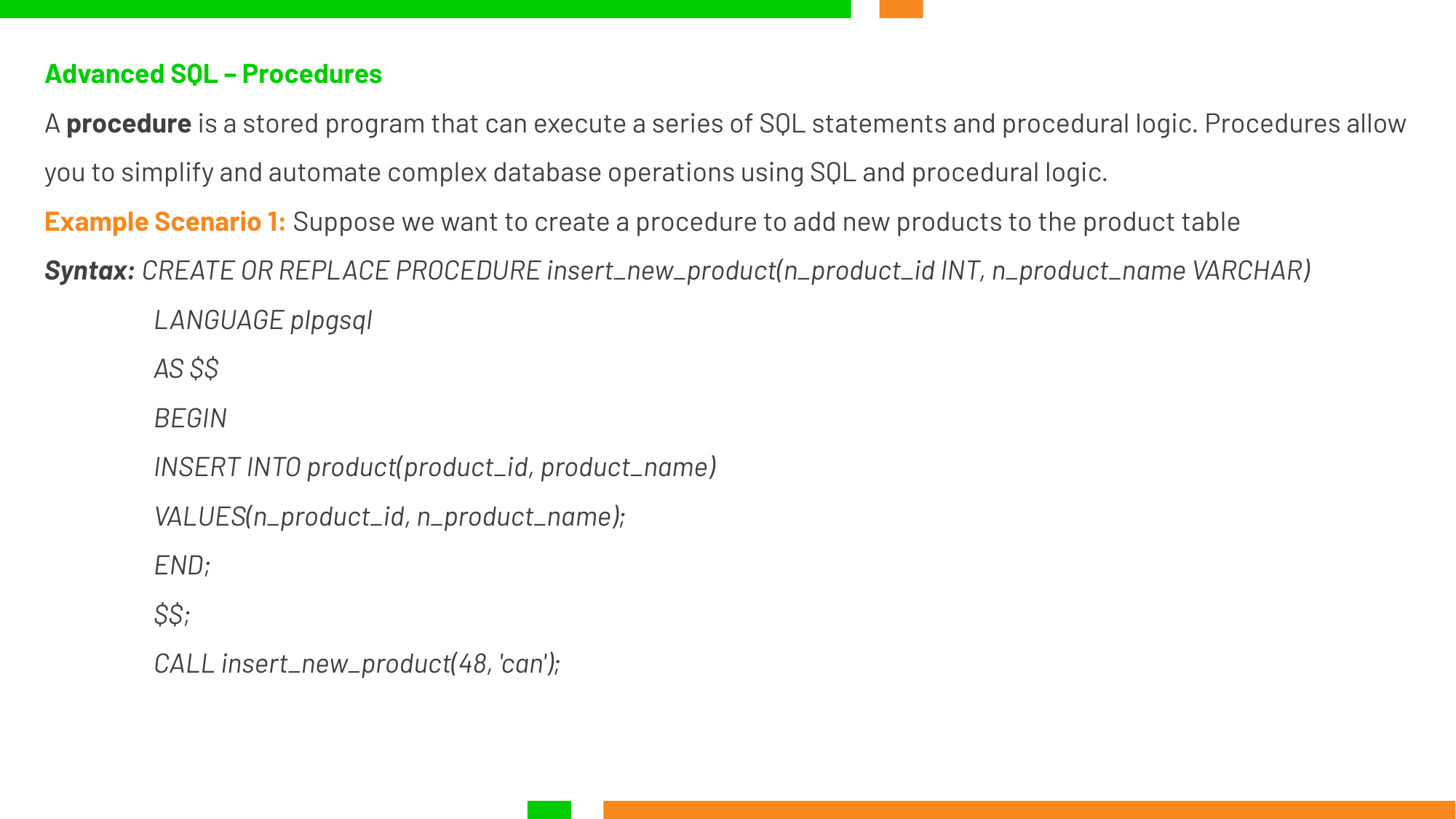

Advanced SQL – Procedures
A procedure is a stored program that can execute a series of SQL statements and procedural logic. Procedures allow you to simplify and automate complex database operations using SQL and procedural logic.
Example Scenario 1: Suppose we want to create a procedure to add new products to the product table
Syntax: CREATE OR REPLACE PROCEDURE insert_new_product(n_product_id INT, n_product_name VARCHAR)
	LANGUAGE plpgsql
	AS $$
	BEGIN
    	INSERT INTO product(product_id, product_name)
	VALUES(n_product_id, n_product_name);
	END;
	$$;
	CALL insert_new_product(48, 'can');